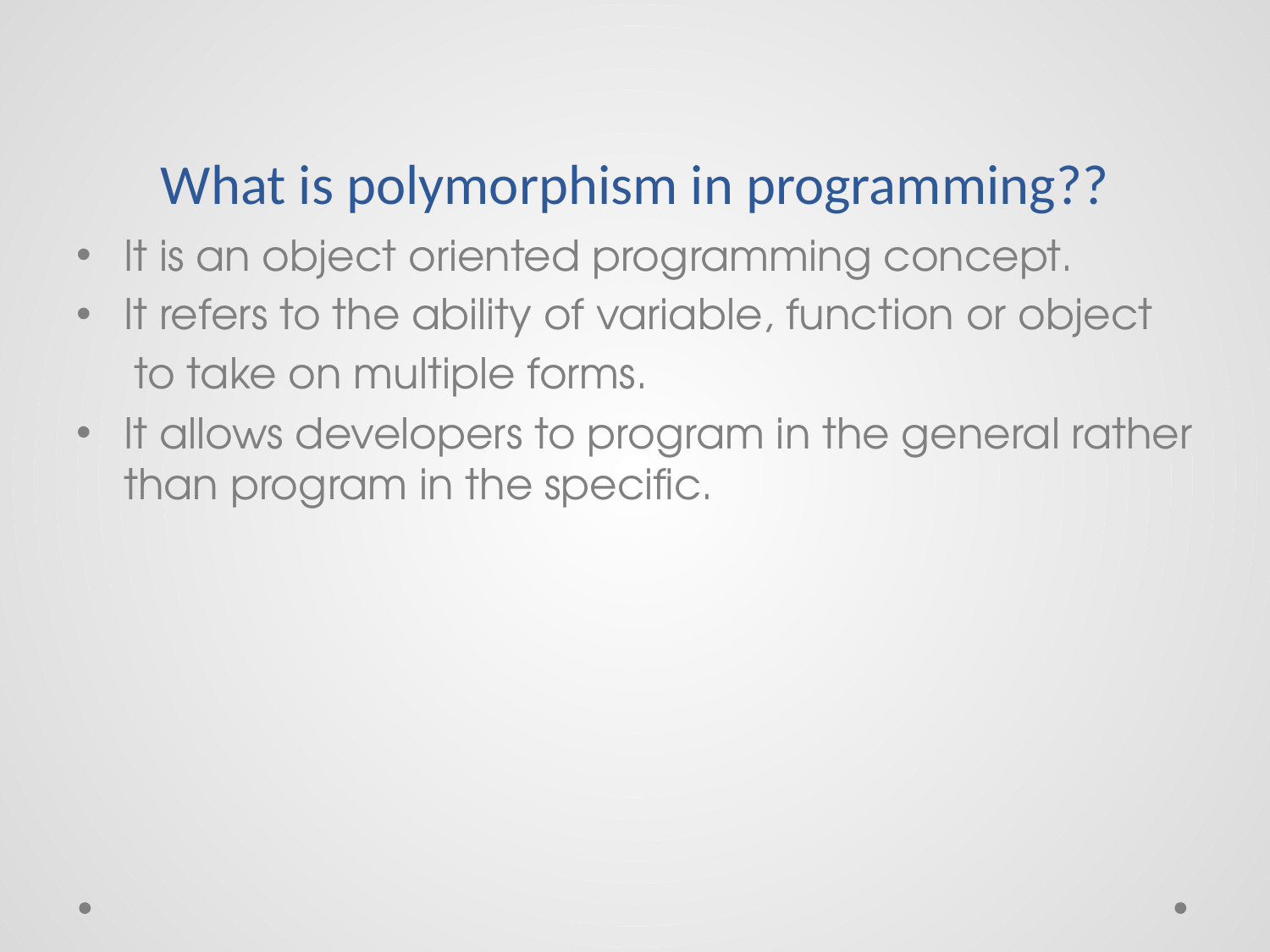

# What is polymorphism in programming??
It is an object oriented programming concept.
It refers to the ability of variable, function or object
     to take on multiple forms.
It allows developers to program in the general rather than program in the specific.